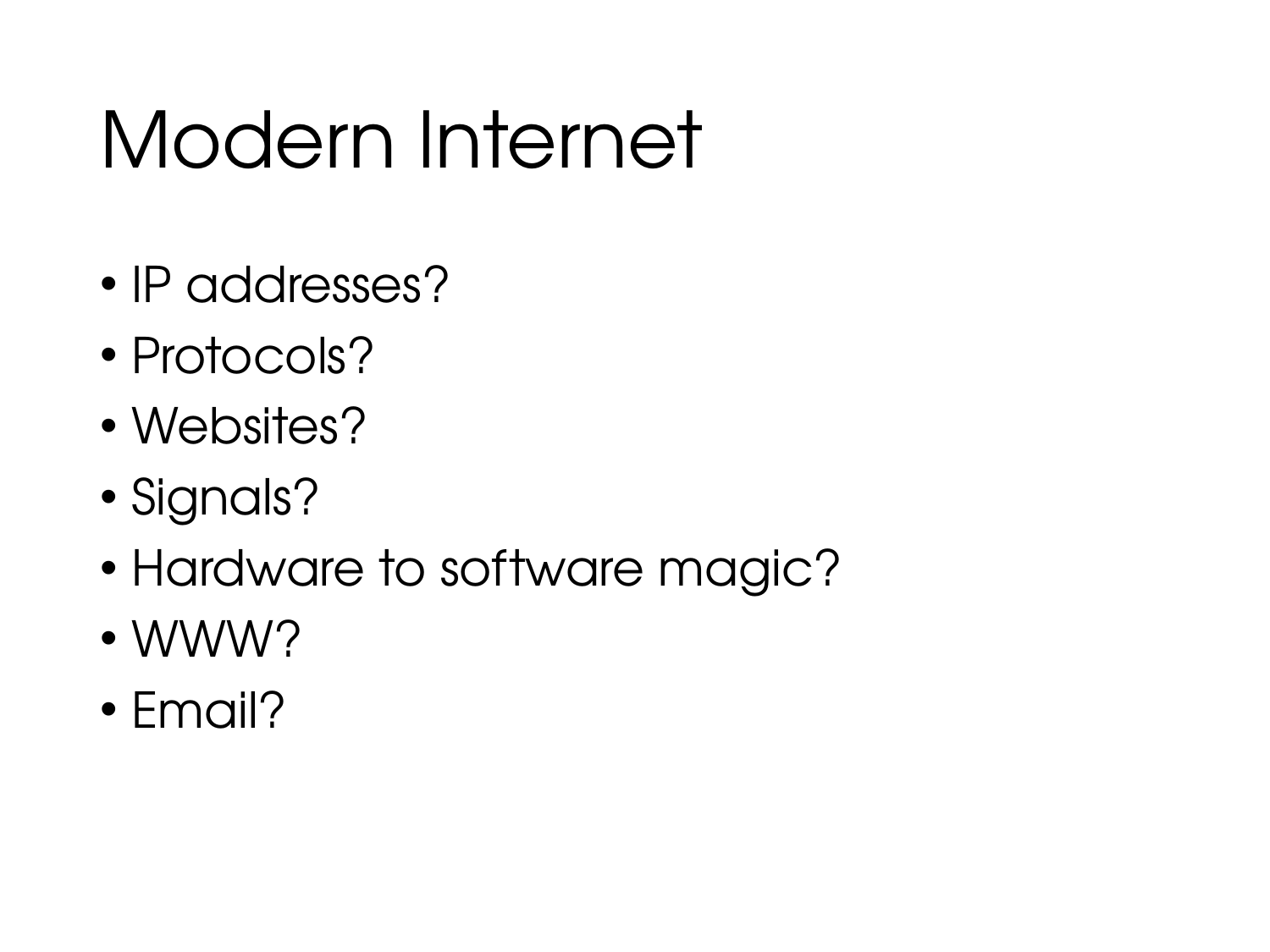

# Modern Internet
IP addresses?
Protocols?
Websites?
Signals?
Hardware to software magic?
WWW?
Email?